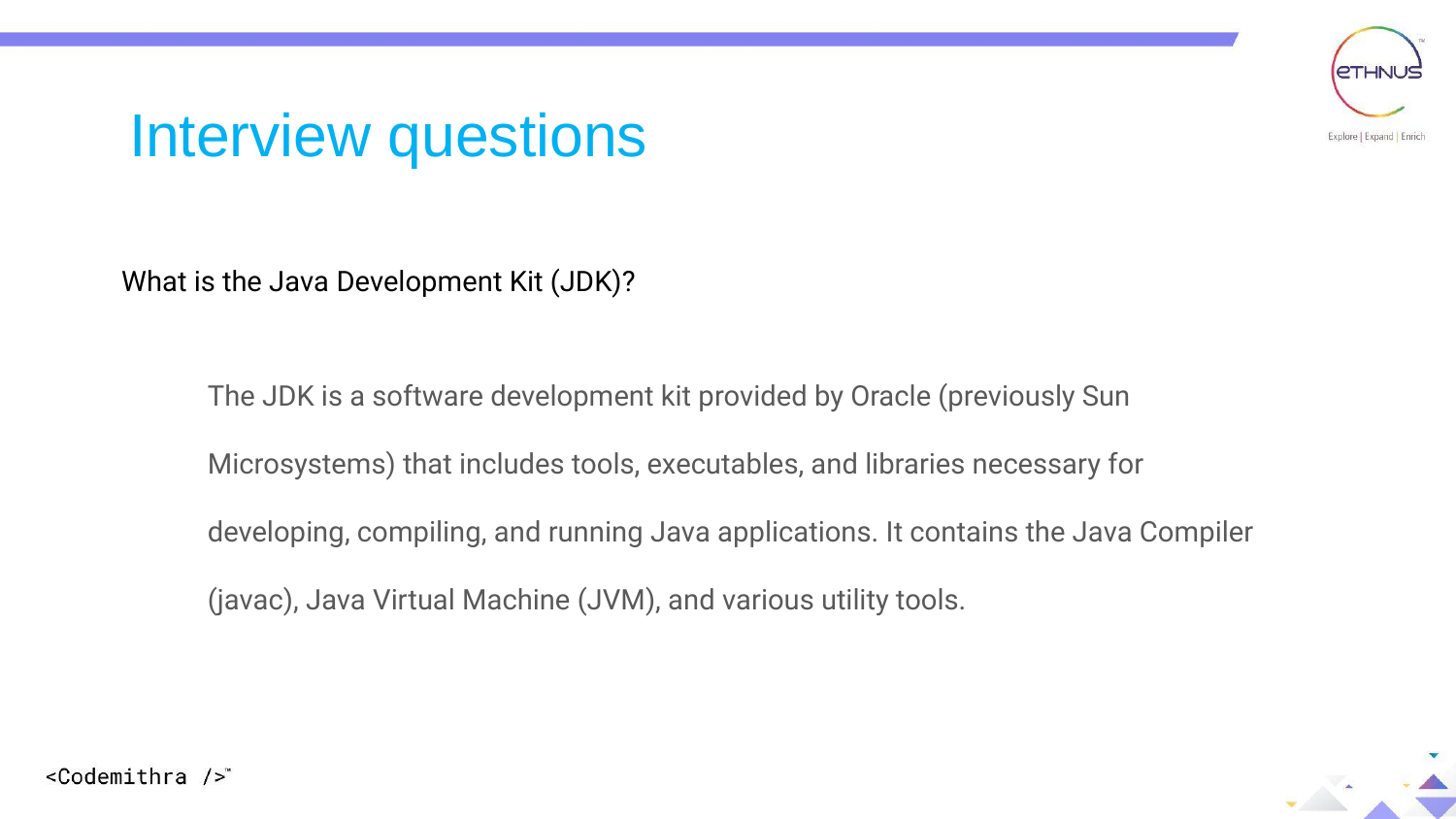

Interview questions

What is the Java Development Kit (JDK)?
The JDK is a software development kit provided by Oracle (previously Sun Microsystems) that includes tools, executables, and libraries necessary for developing, compiling, and running Java applications. It contains the Java Compiler (javac), Java Virtual Machine (JVM), and various utility tools.